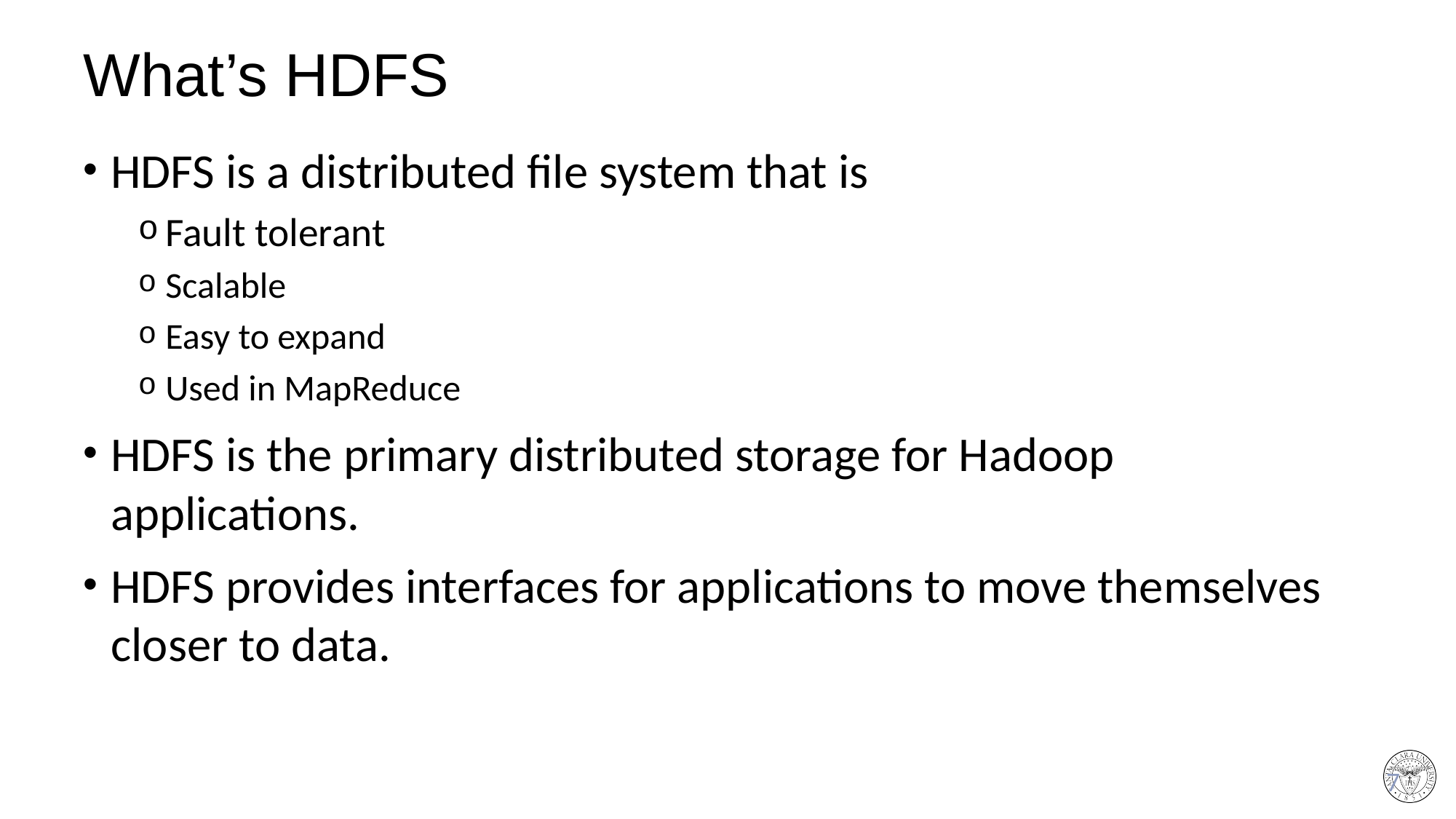

# What’s HDFS
HDFS is a distributed file system that is
Fault tolerant
Scalable
Easy to expand
Used in MapReduce
HDFS is the primary distributed storage for Hadoop applications.
HDFS provides interfaces for applications to move themselves closer to data.
7